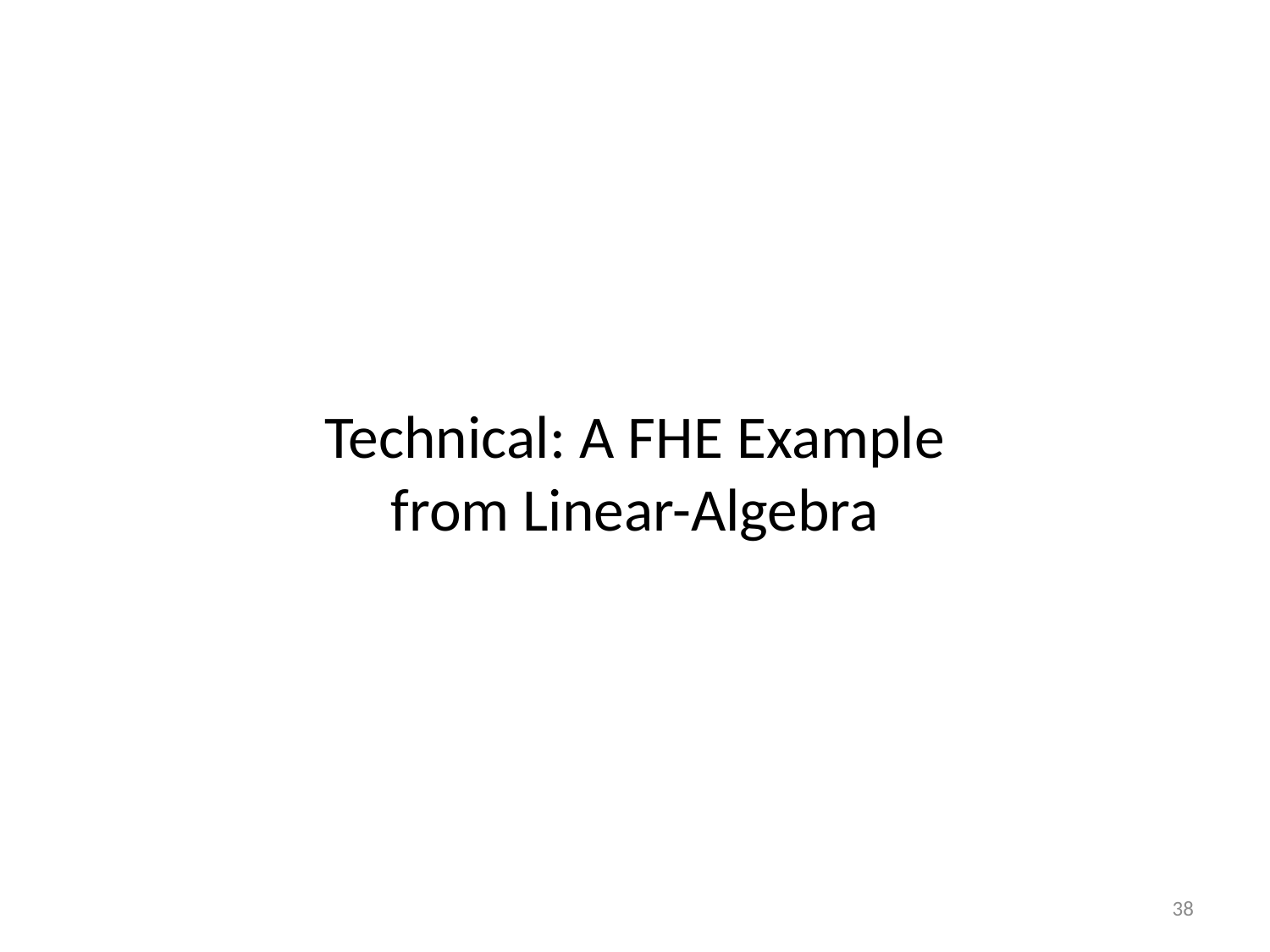

# Technical: A FHE Example from Linear-Algebra
38